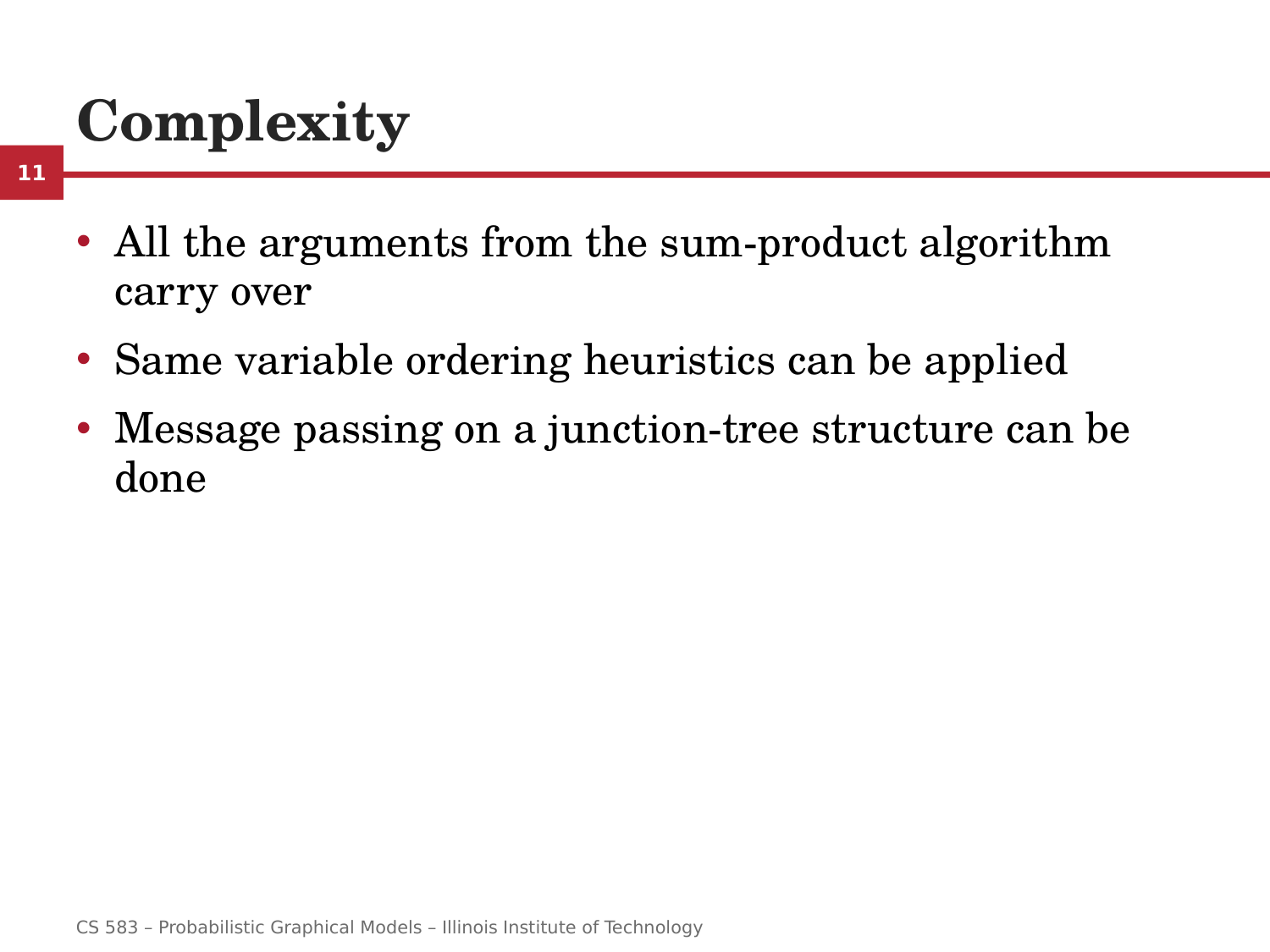

# Complexity
All the arguments from the sum-product algorithm carry over
Same variable ordering heuristics can be applied
Message passing on a junction-tree structure can be done
11
CS 583 – Probabilistic Graphical Models – Illinois Institute of Technology